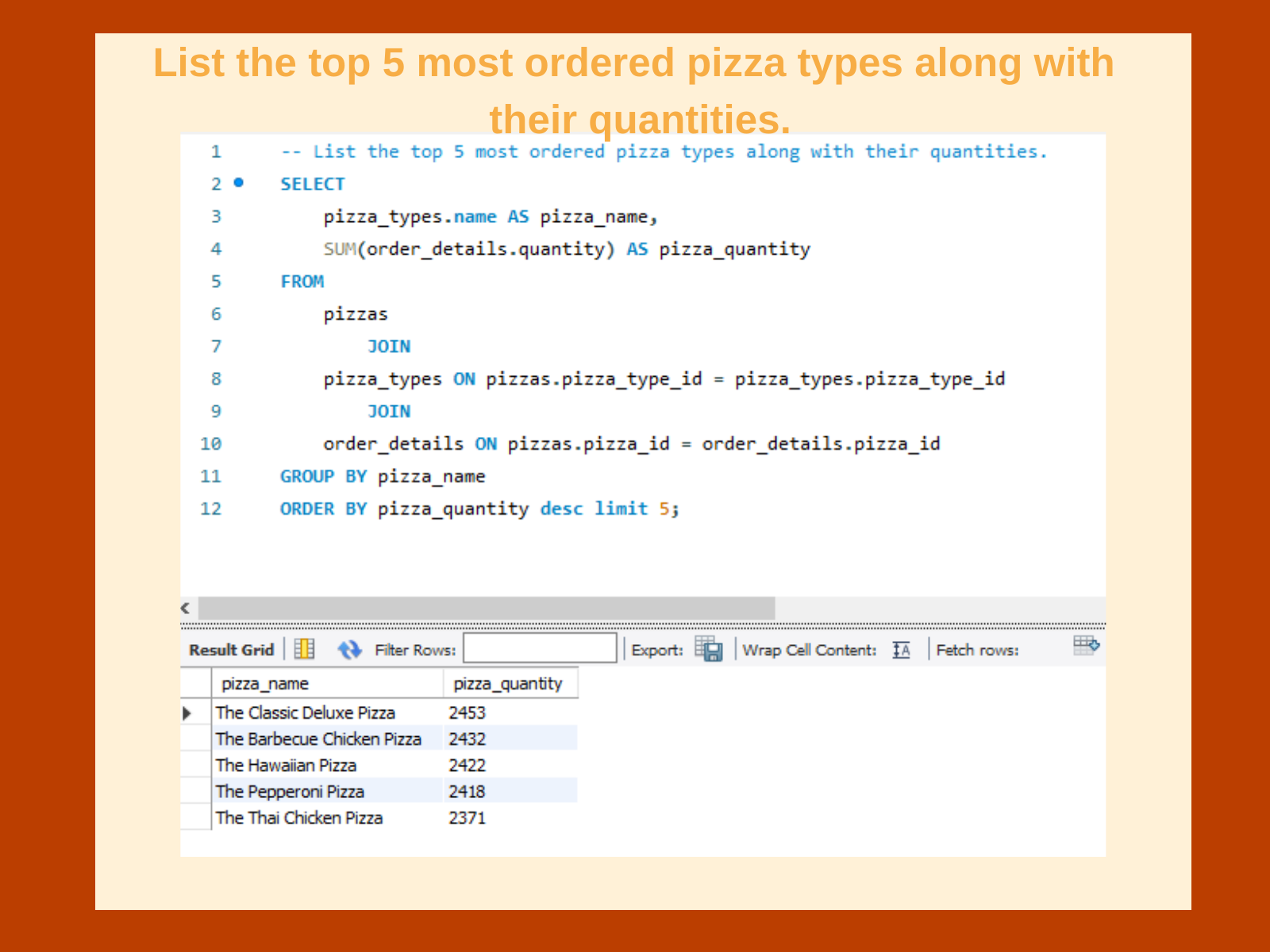

List the top 5 most ordered pizza types along with
 their quantities.